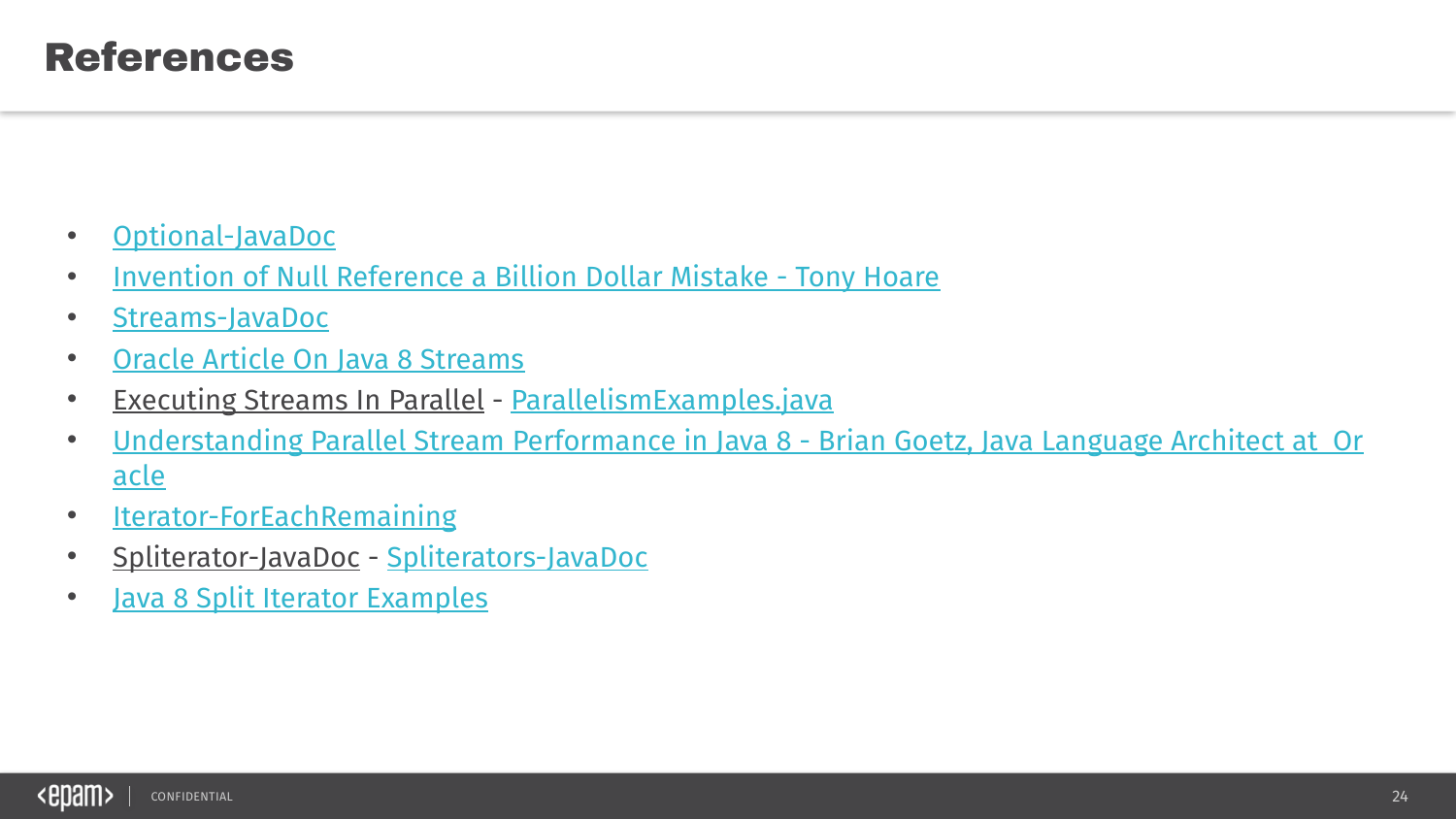

References

Optional-JavaDoc
Invention of Null Reference a Billion Dollar Mistake - Tony Hoare
Streams-JavaDoc
Oracle Article On Java 8 Streams
Executing Streams In Parallel - ParallelismExamples.java
Understanding Parallel Stream Performance in Java 8 - Brian Goetz, Java Language Architect at  Oracle
Iterator-ForEachRemaining
Spliterator-JavaDoc - Spliterators-JavaDoc
Java 8 Split Iterator Examples